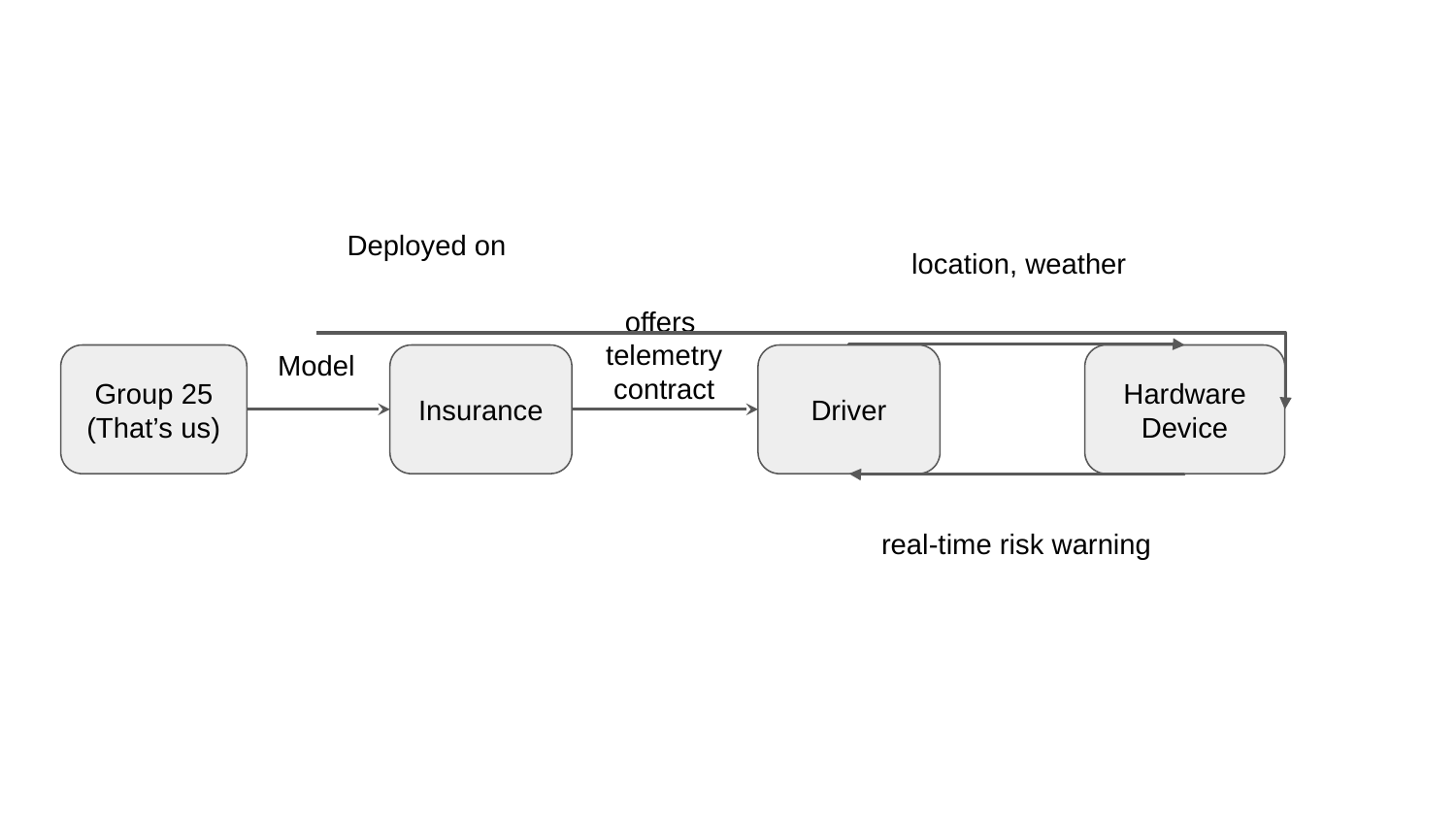

Deployed on
location, weather
offers
telemetry contract
Model
Group 25
(That’s us)
Insurance
Driver
Hardware Device
real-time risk warning